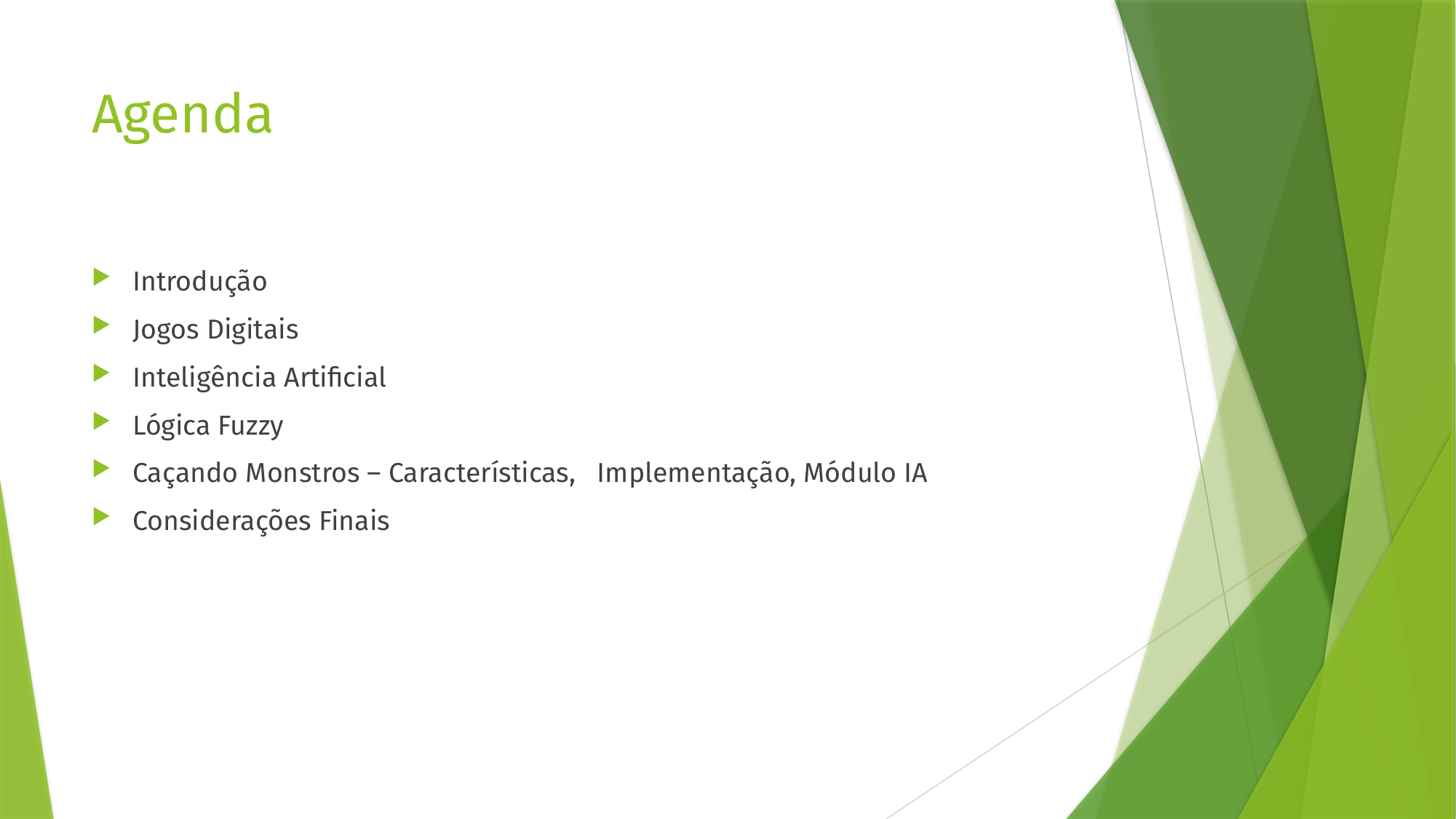

# Agenda
Introdução
Jogos Digitais
Inteligência Artificial
Lógica Fuzzy
Caçando Monstros – Características,   Implementação, Módulo IA
Considerações Finais